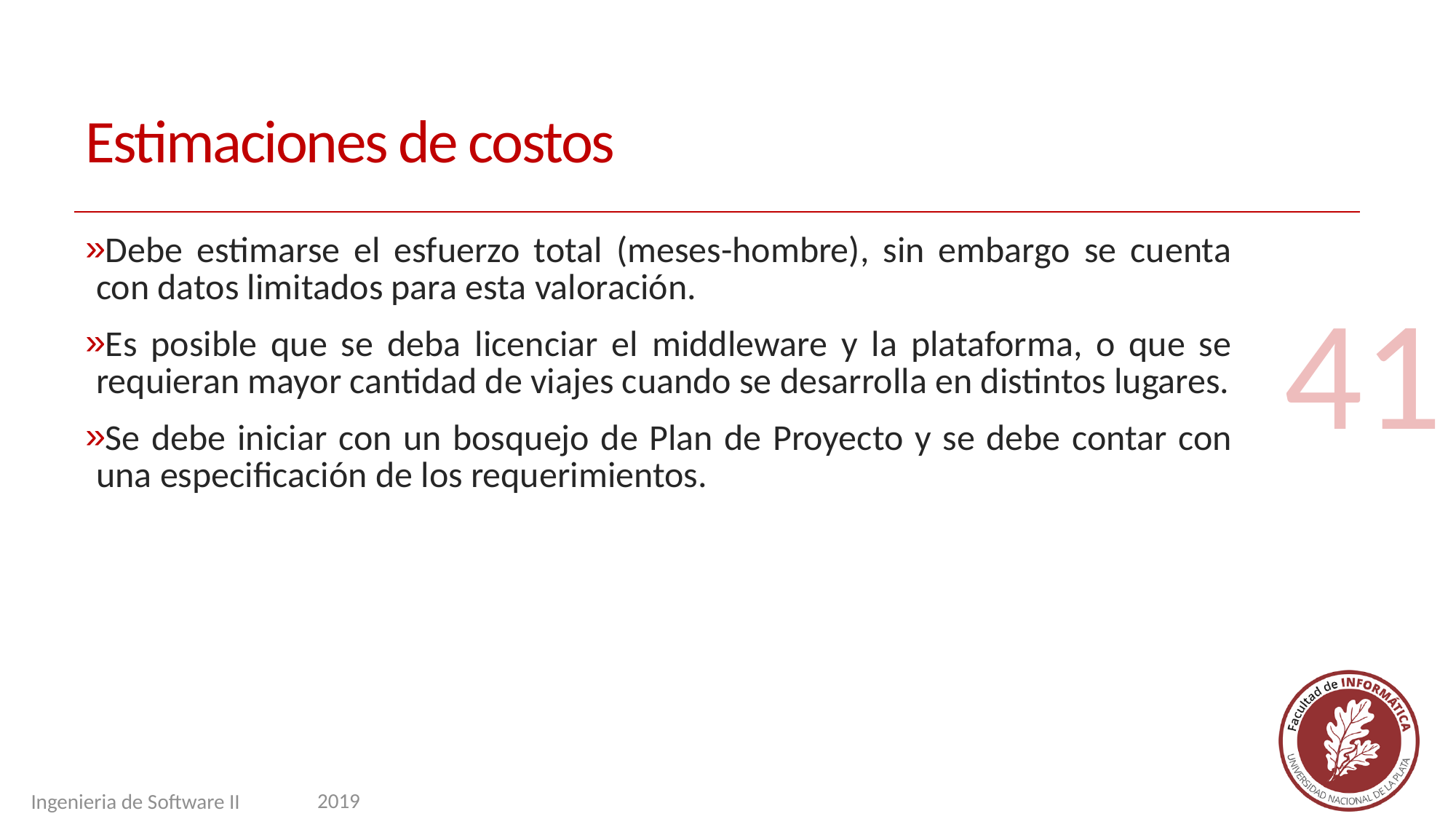

# Estimaciones de costos
Debe estimarse el esfuerzo total (meses-hombre), sin embargo se cuenta con datos limitados para esta valoración.
Es posible que se deba licenciar el middleware y la plataforma, o que se requieran mayor cantidad de viajes cuando se desarrolla en distintos lugares.
Se debe iniciar con un bosquejo de Plan de Proyecto y se debe contar con una especificación de los requerimientos.
41
2019
Ingenieria de Software II